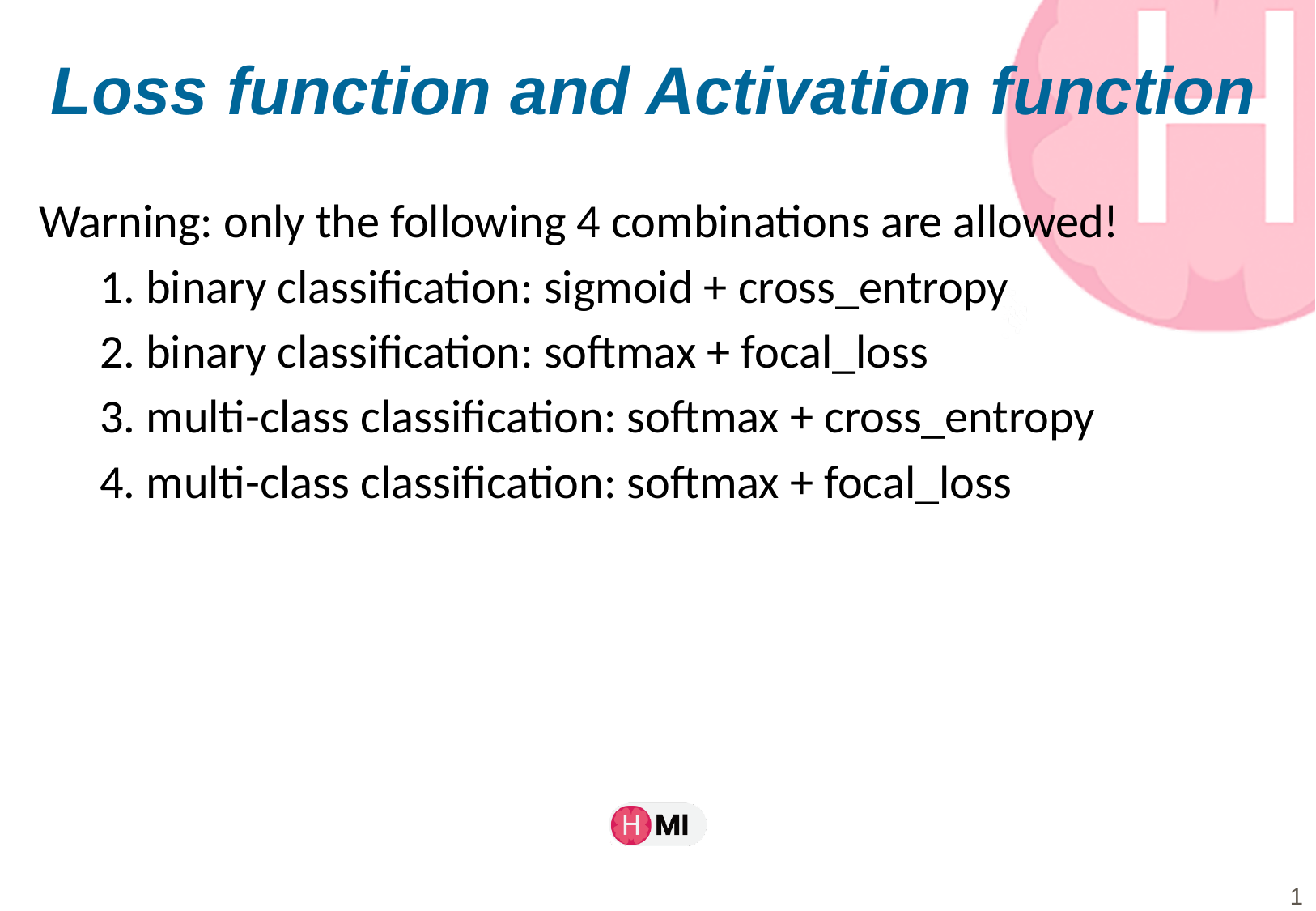

# Loss function and Activation function
Warning: only the following 4 combinations are allowed!
1. binary classification: sigmoid + cross_entropy
2. binary classification: softmax + focal_loss
3. multi-class classification: softmax + cross_entropy
4. multi-class classification: softmax + focal_loss

12